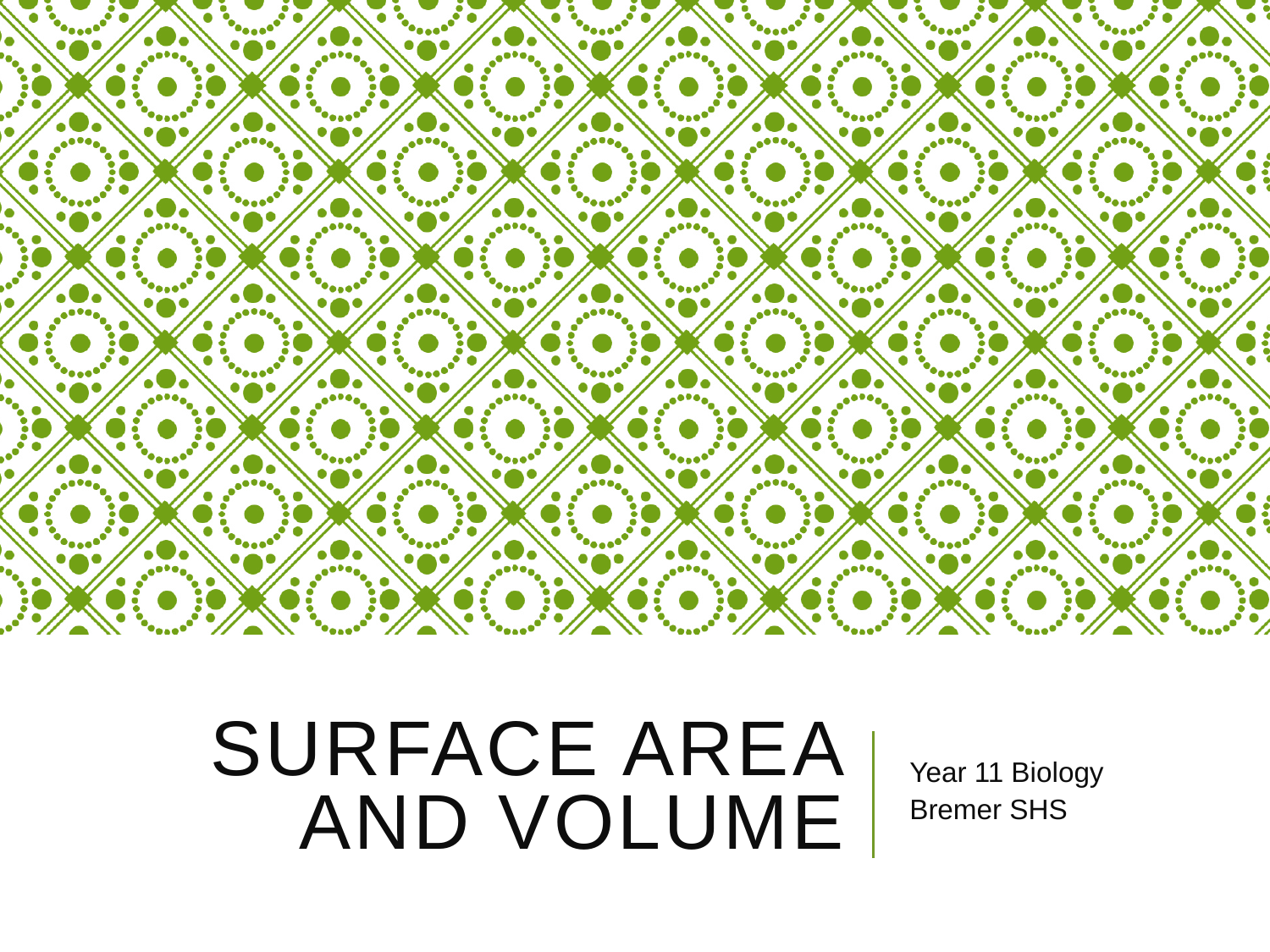

# Surface area and volume
Year 11 Biology
Bremer SHS